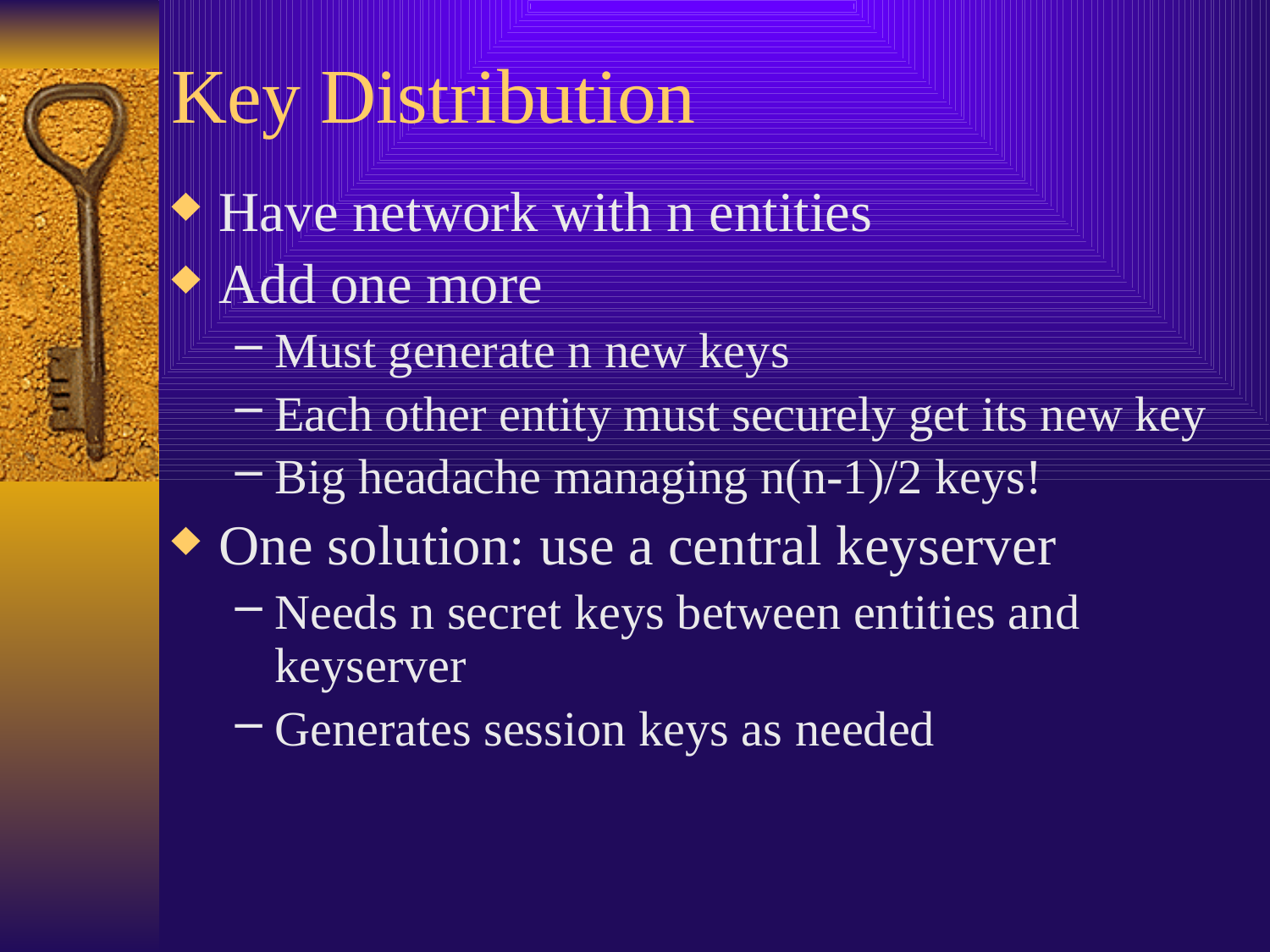

# Key Distribution
Have network with n entities
Add one more
Must generate n new keys
Each other entity must securely get its new key
Big headache managing n(n-1)/2 keys!
One solution: use a central keyserver
Needs n secret keys between entities and keyserver
Generates session keys as needed